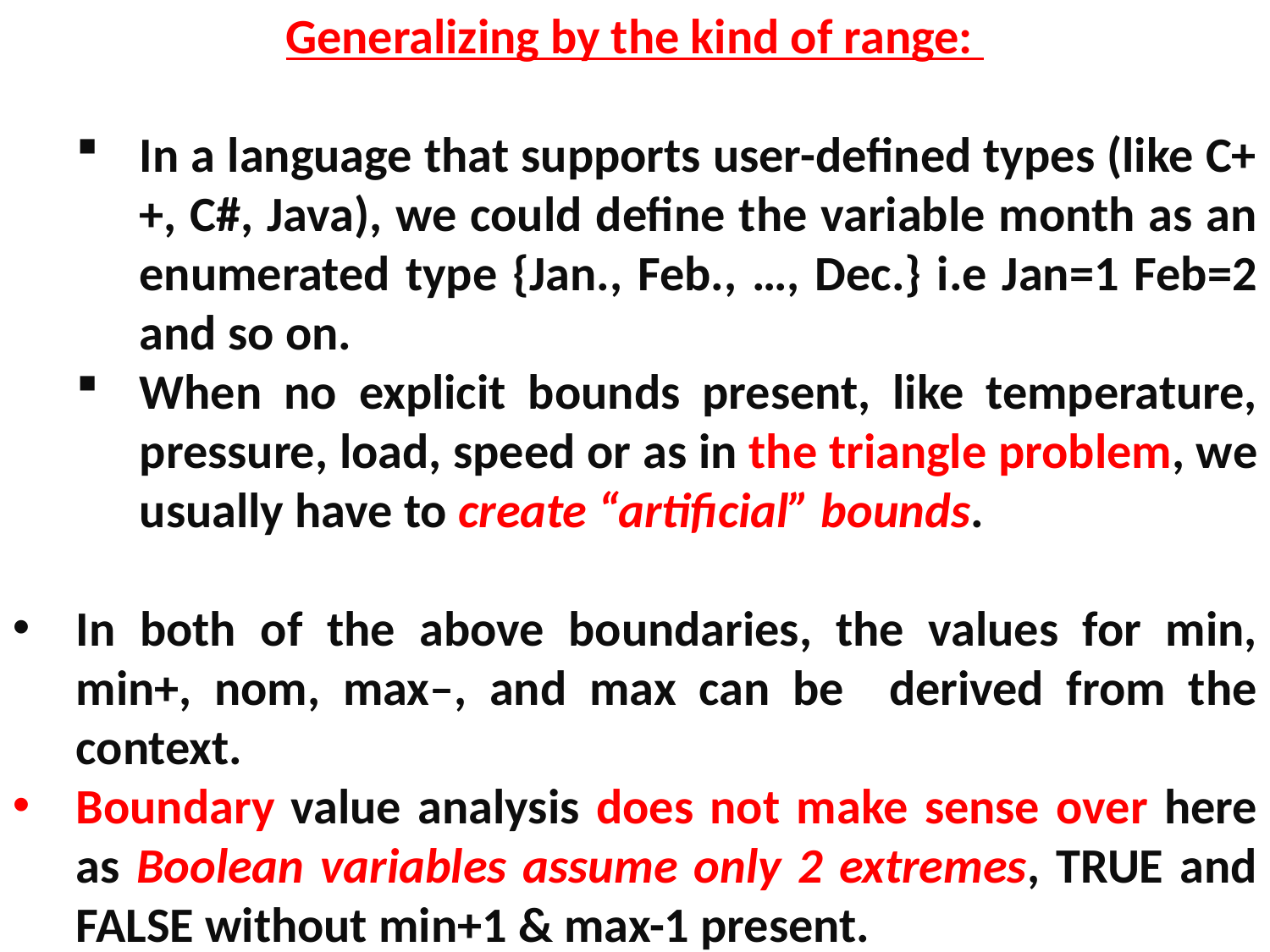

Generalizing by the kind of range:

In a language that supports user-defined types (like C++, C#, Java), we could define the variable month as an enumerated type {Jan., Feb., …, Dec.} i.e Jan=1 Feb=2 and so on.
When no explicit bounds present, like temperature, pressure, load, speed or as in the triangle problem, we usually have to create “artificial” bounds.

In both of the above boundaries, the values for min, min+, nom, max–, and max can be  derived from the context.
Boundary value analysis does not make sense over here as Boolean variables assume only 2 extremes, TRUE and FALSE without min+1 & max-1 present.